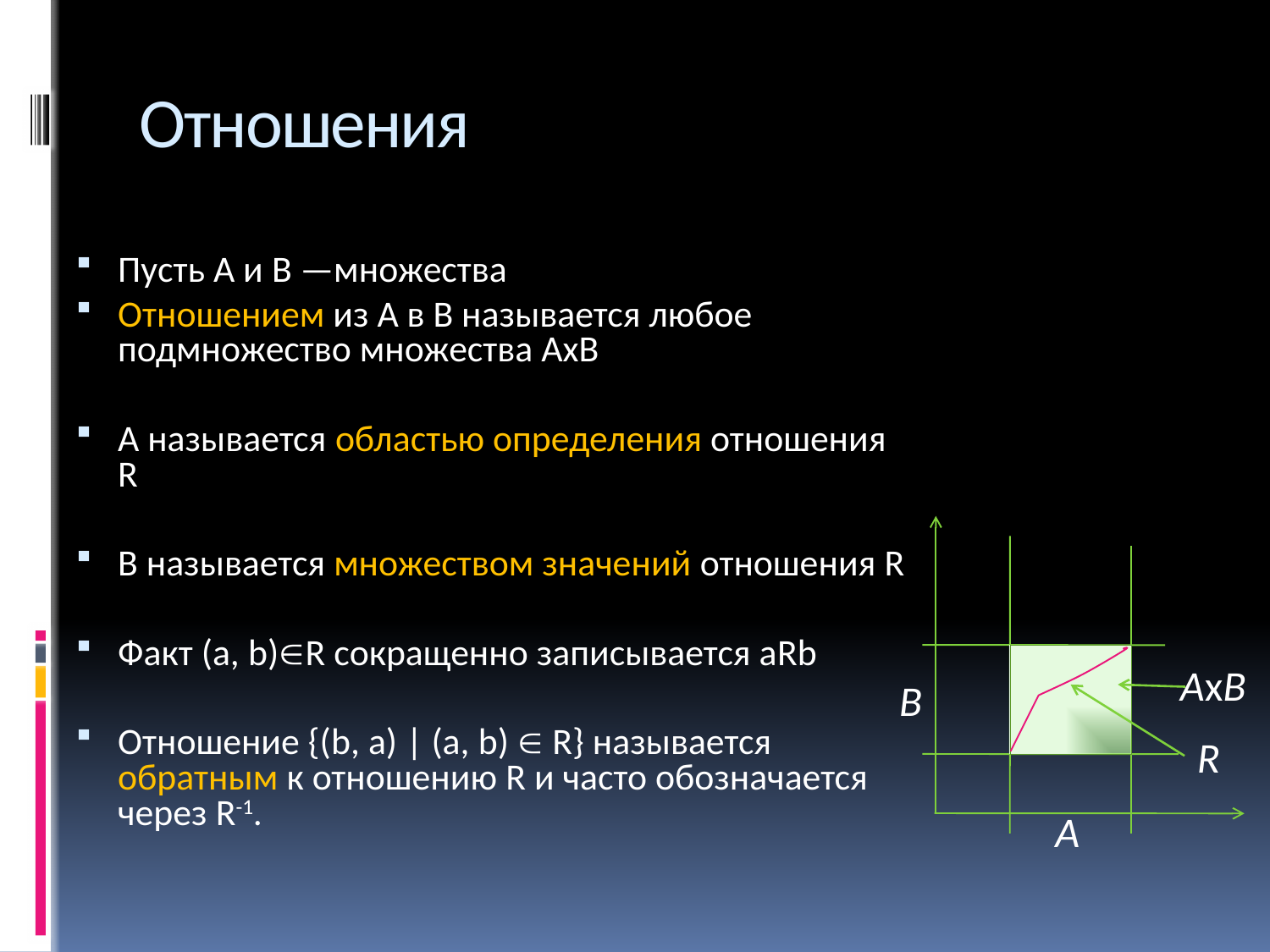

# Отношения
Пусть А и В —множества
Отношением из А в В называется любое подмножество множества АхВ

A называется областью определения отношения R

В называется множеством значений отношения R

Факт (а, b)∈R сокращенно записывается аRb

Отношение {(b, а) | (а, b) ∈ R} называется обратным к отношению R и часто обозначается через R-1.

AxB
B
R
A